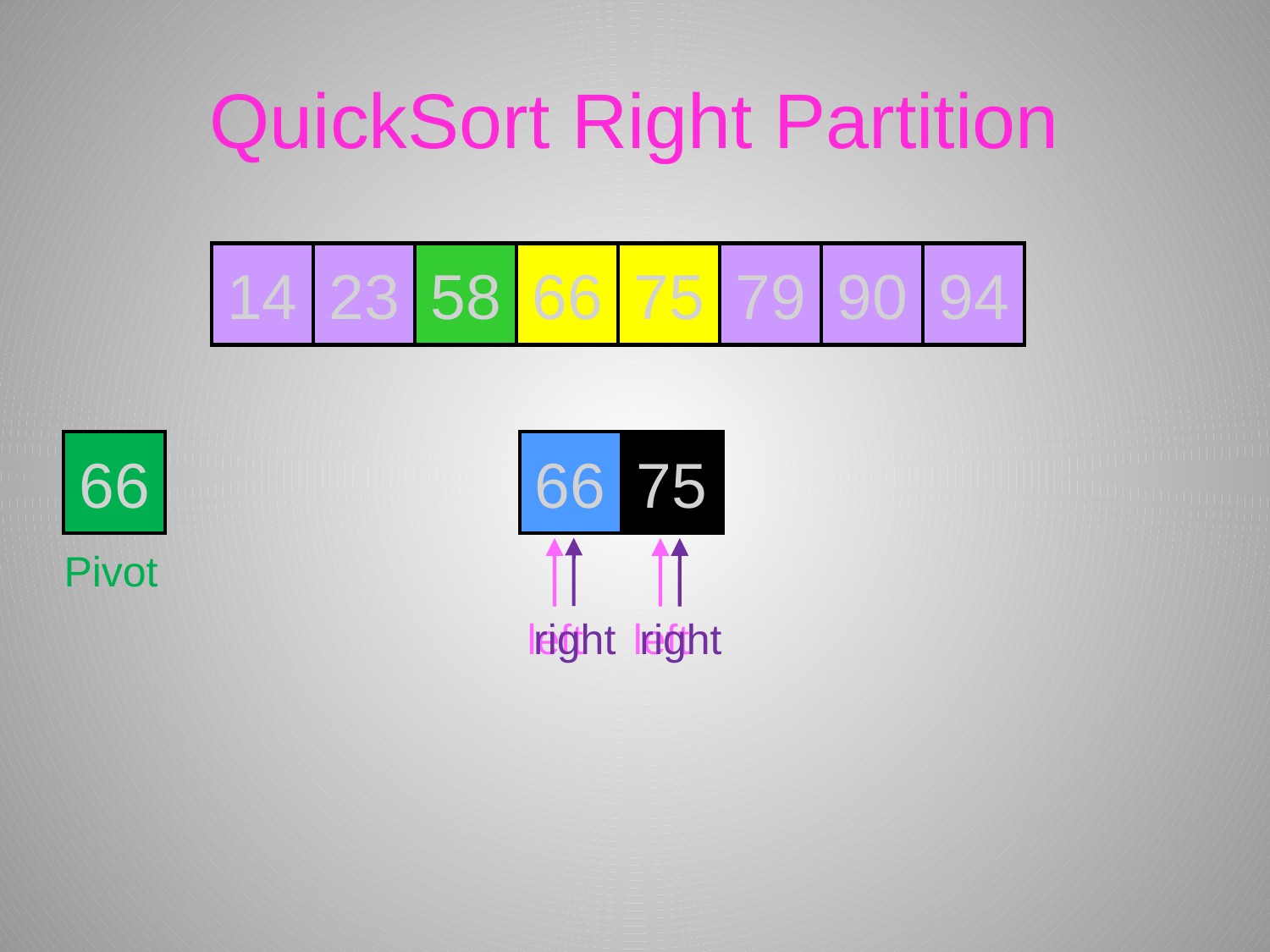

# QuickSort Right Partition
14
23
58
66
75
79
90
94
66
75
66
66
Pivot

right

left

left

right